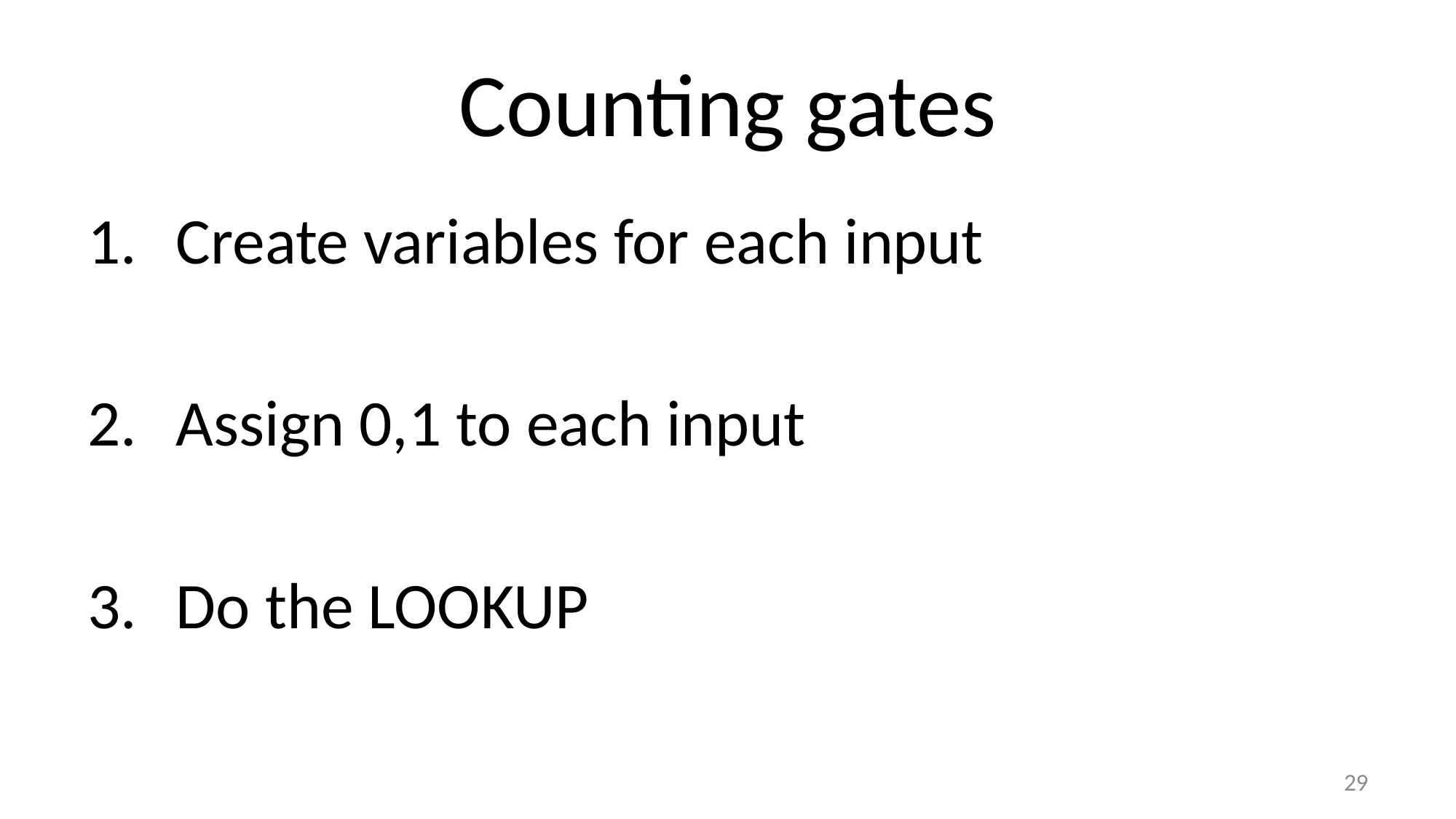

# Counting gates
Create variables for each input

Assign 0,1 to each input

Do the LOOKUP
29